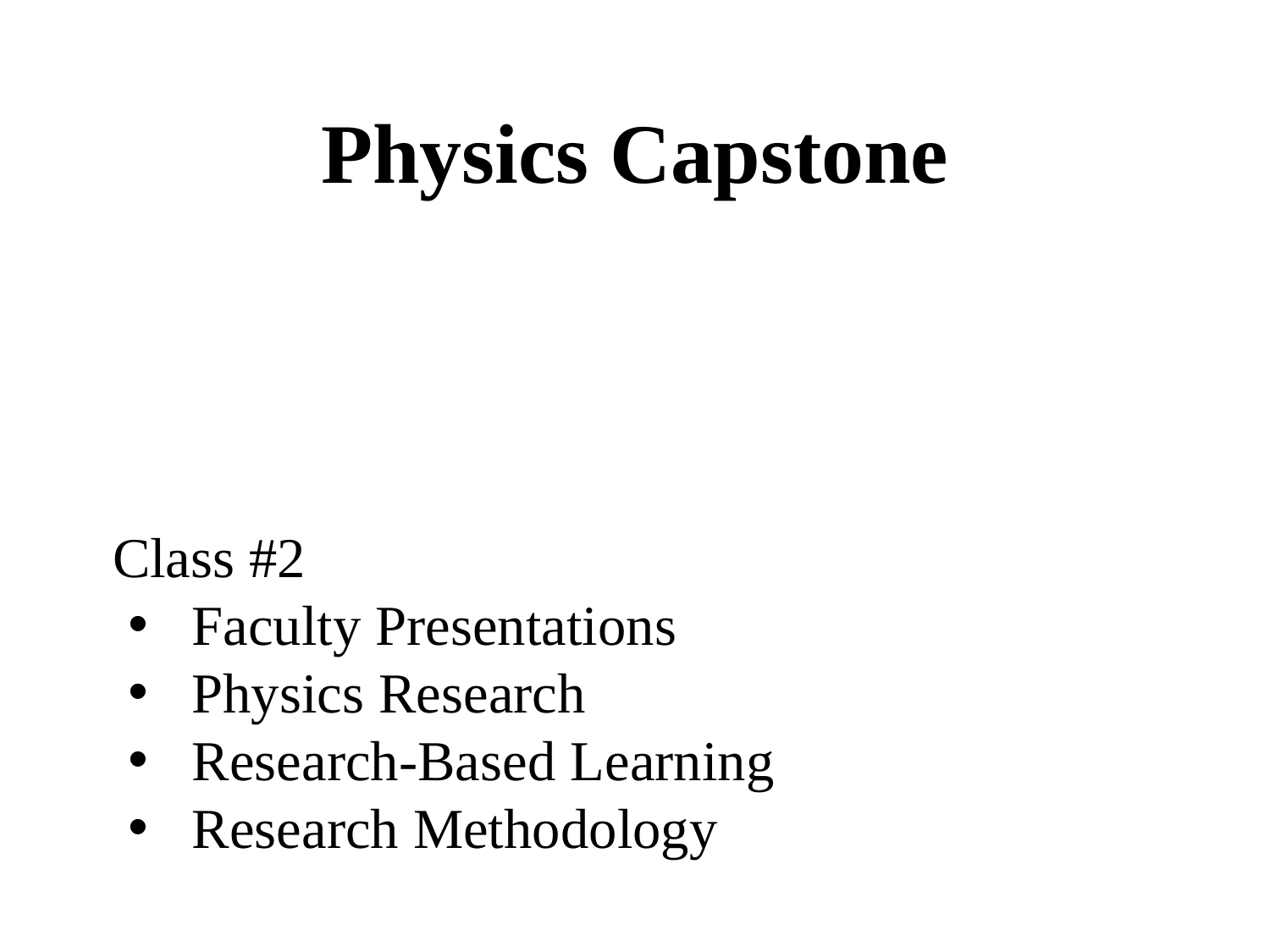

Physics Capstone
Class #2
Faculty Presentations
Physics Research
Research-Based Learning
Research Methodology